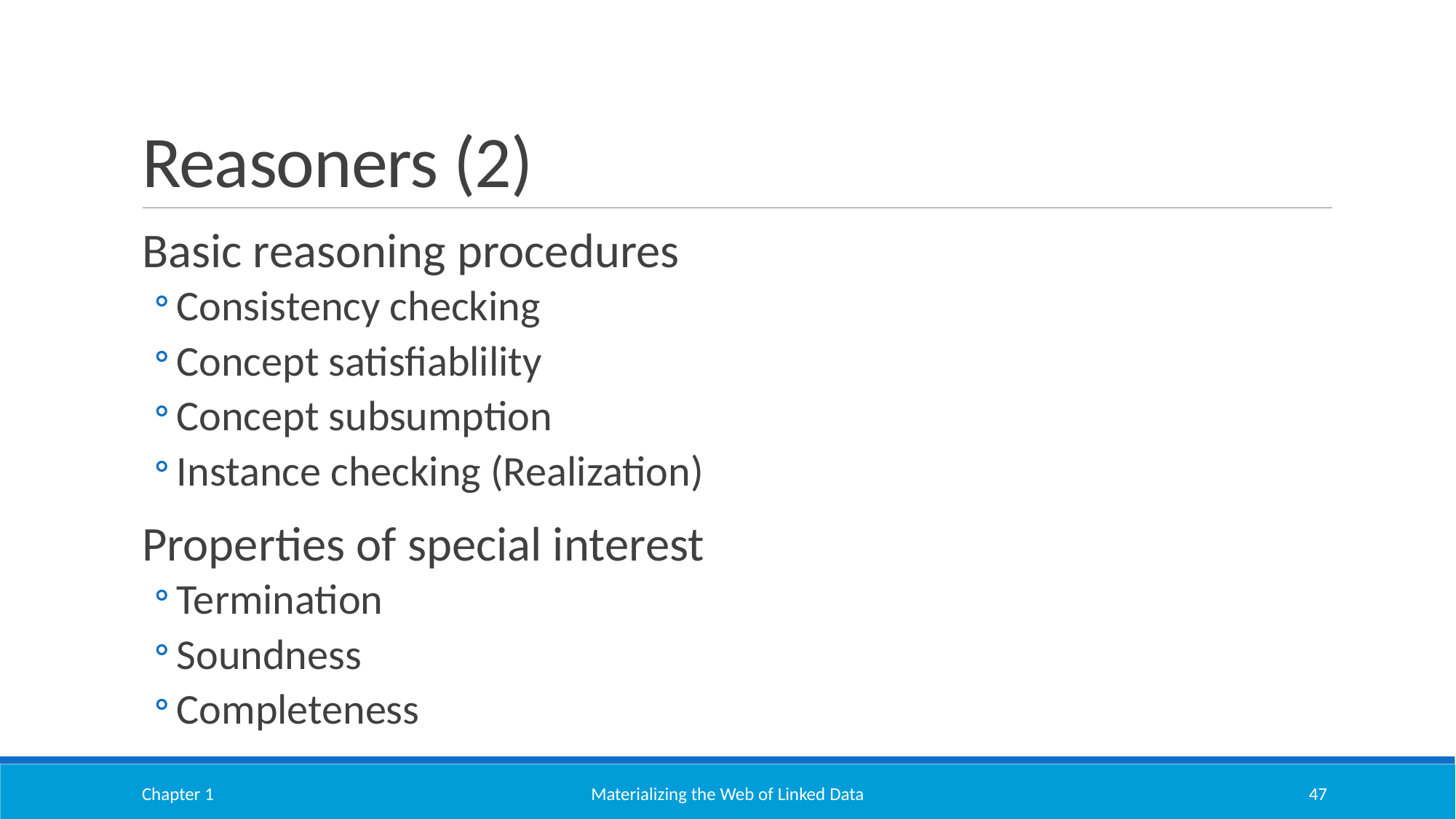

# Reasoners (2)
Basic reasoning procedures
Consistency checking
Concept satisfiablility
Concept subsumption
Instance checking (Realization)
Properties of special interest
Termination
Soundness
Completeness
Chapter 1
Materializing the Web of Linked Data
47